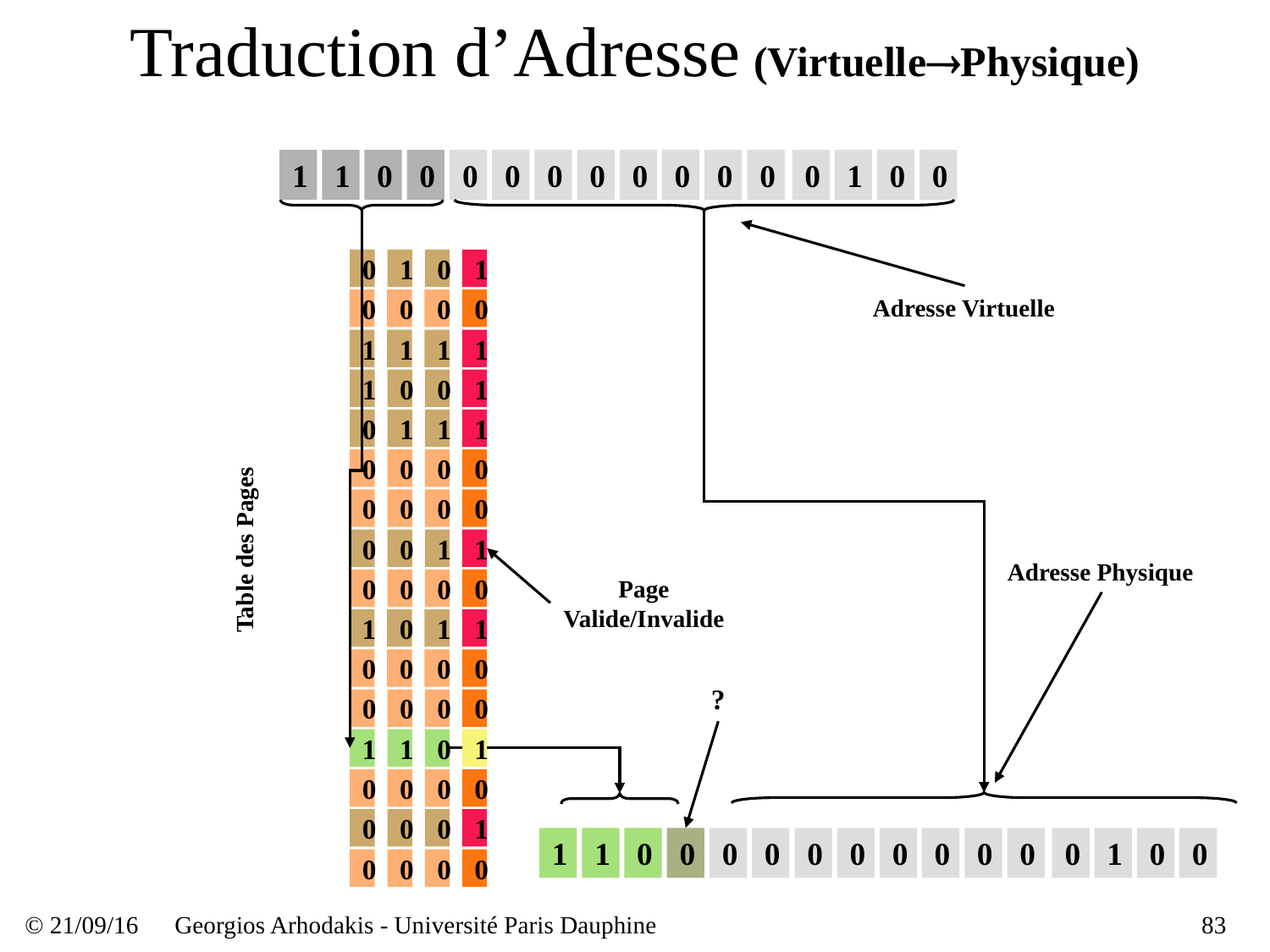

# Traduction d’Adresse (Virtuelle→Physique)

1
1
0
0
0
0
0
0
0
0
0
0
0
1
0
0
0
1
0
1
Adresse Virtuelle
0
0
0
0
1
1
1
1
1
0
0
1
0
1
1
1
0
0
0
0
0
0
0
0
Table des Pages
0
0
1
1

Adresse Physique
Page Valide/Invalide
0
0
0
0
1
0
1
1
0
0
0
0
?
0
0
0
0
1
1
0
1

0
0
0
0
0
0
0
1
1
1
0
0
0
0
0
0
0
0
0
0
0
1
0
0
0
0
0
0
© 21/09/16
Georgios Arhodakis - Université Paris Dauphine
83